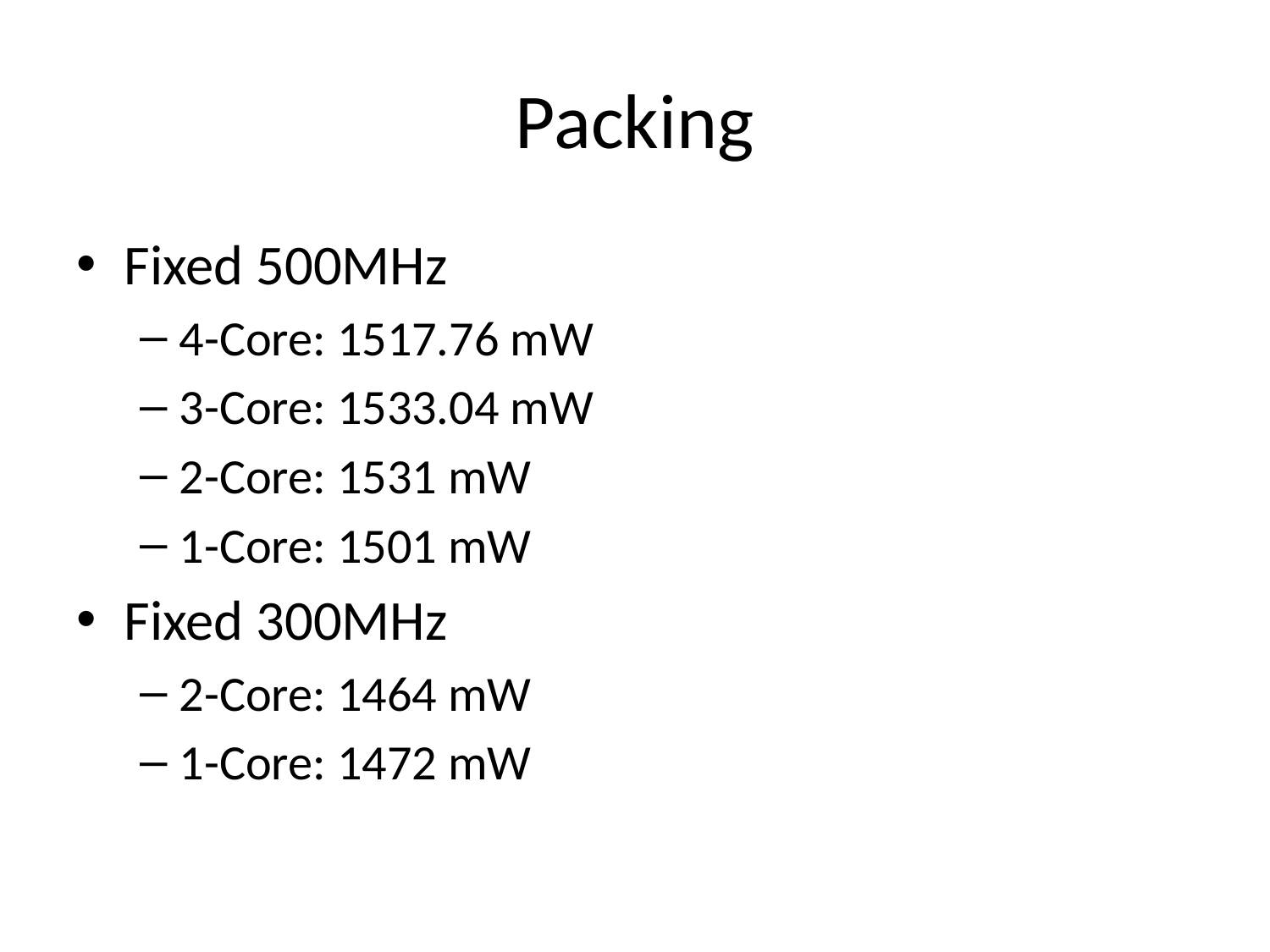

# Packing
Fixed 500MHz
4-Core: 1517.76 mW
3-Core: 1533.04 mW
2-Core: 1531 mW
1-Core: 1501 mW
Fixed 300MHz
2-Core: 1464 mW
1-Core: 1472 mW